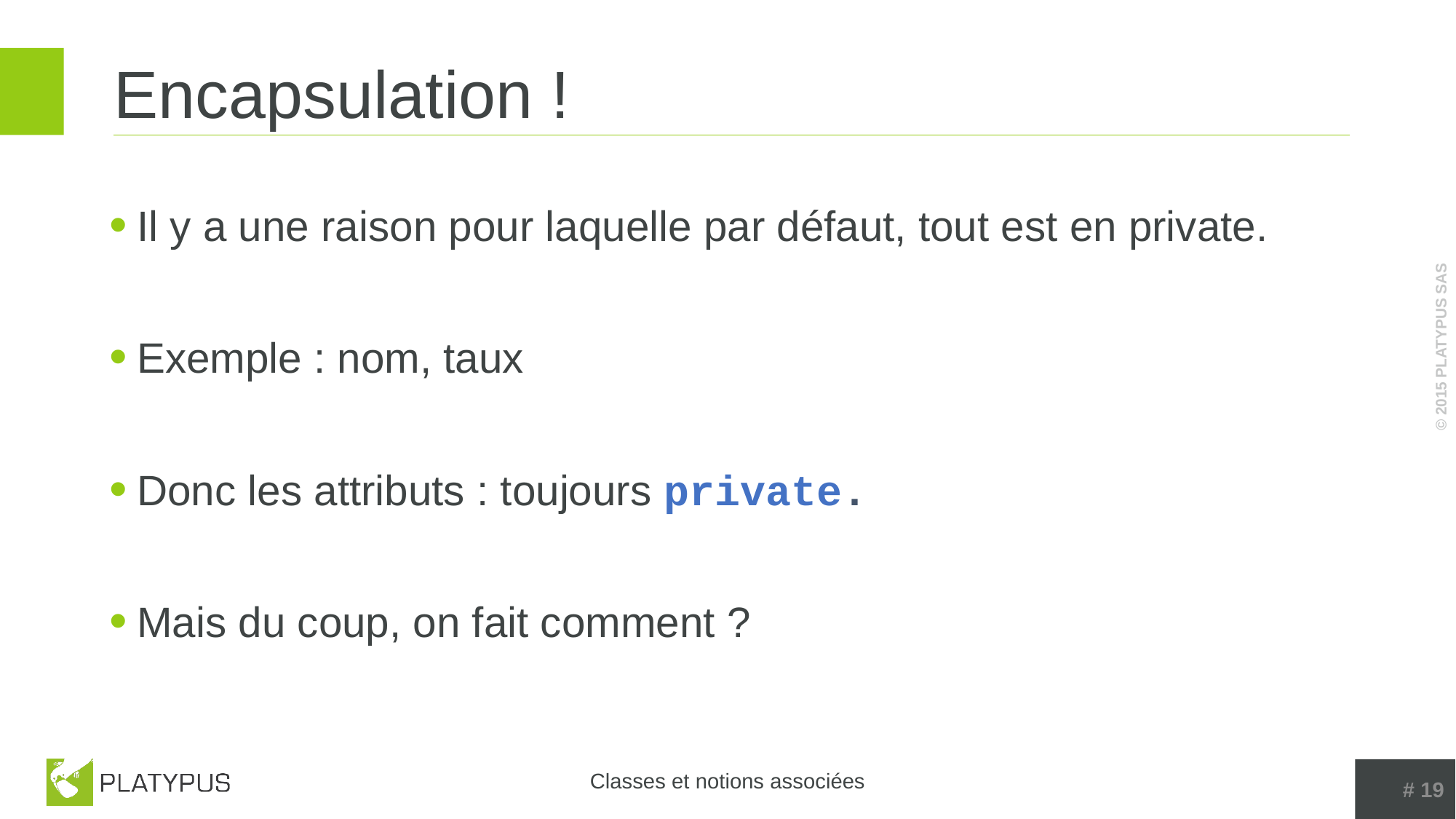

# Encapsulation !
Il y a une raison pour laquelle par défaut, tout est en private.

Exemple : nom, taux

Donc les attributs : toujours private.

Mais du coup, on fait comment ?
# 19
Classes et notions associées